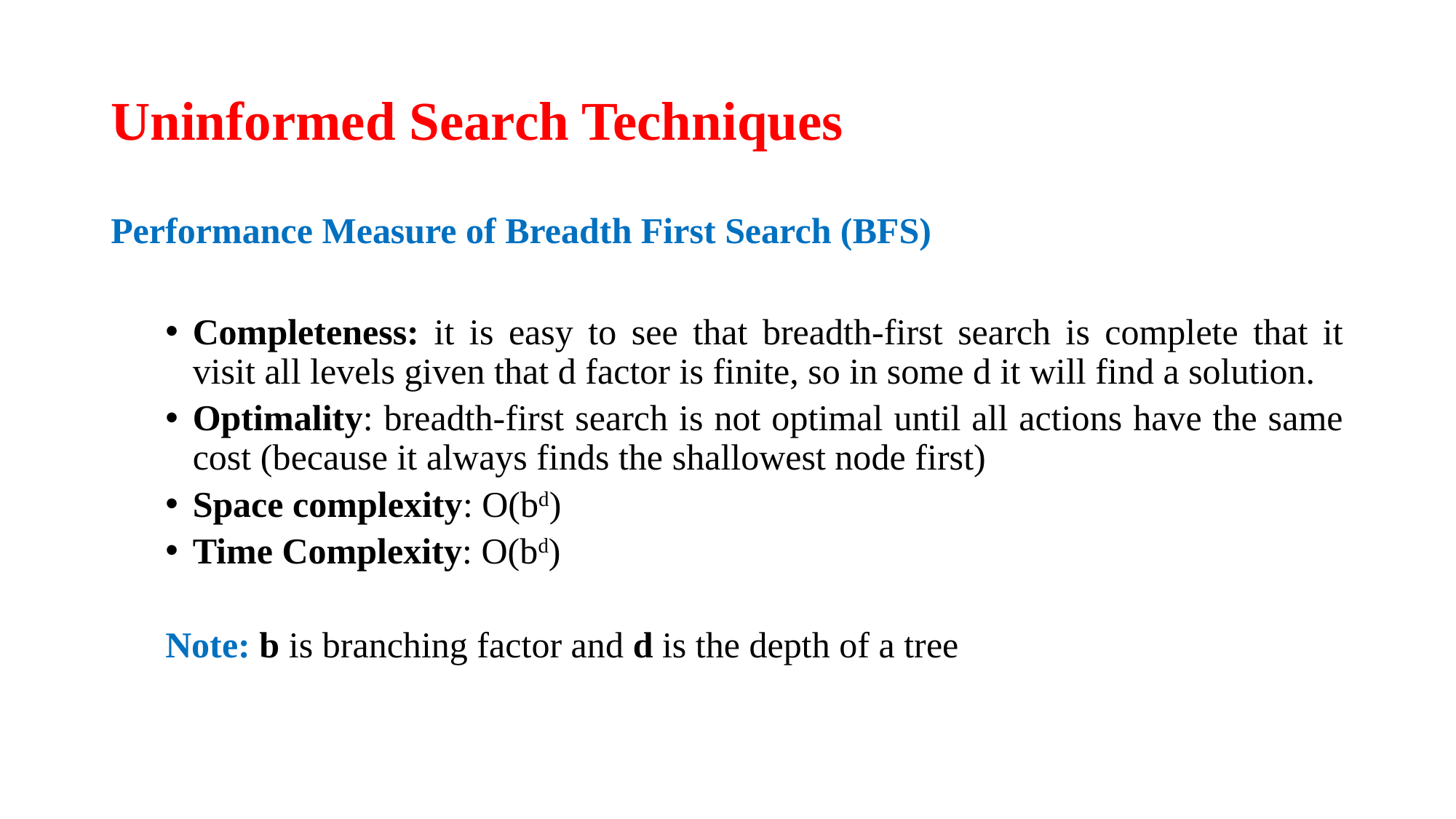

# Uninformed Search Techniques
Performance Measure of Breadth First Search (BFS)

Completeness: it is easy to see that breadth-first search is complete that it visit all levels given that d factor is finite, so in some d it will find a solution.
Optimality: breadth-first search is not optimal until all actions have the same cost (because it always finds the shallowest node first)
Space complexity: O(bd)
Time Complexity: O(bd)

Note: b is branching factor and d is the depth of a tree